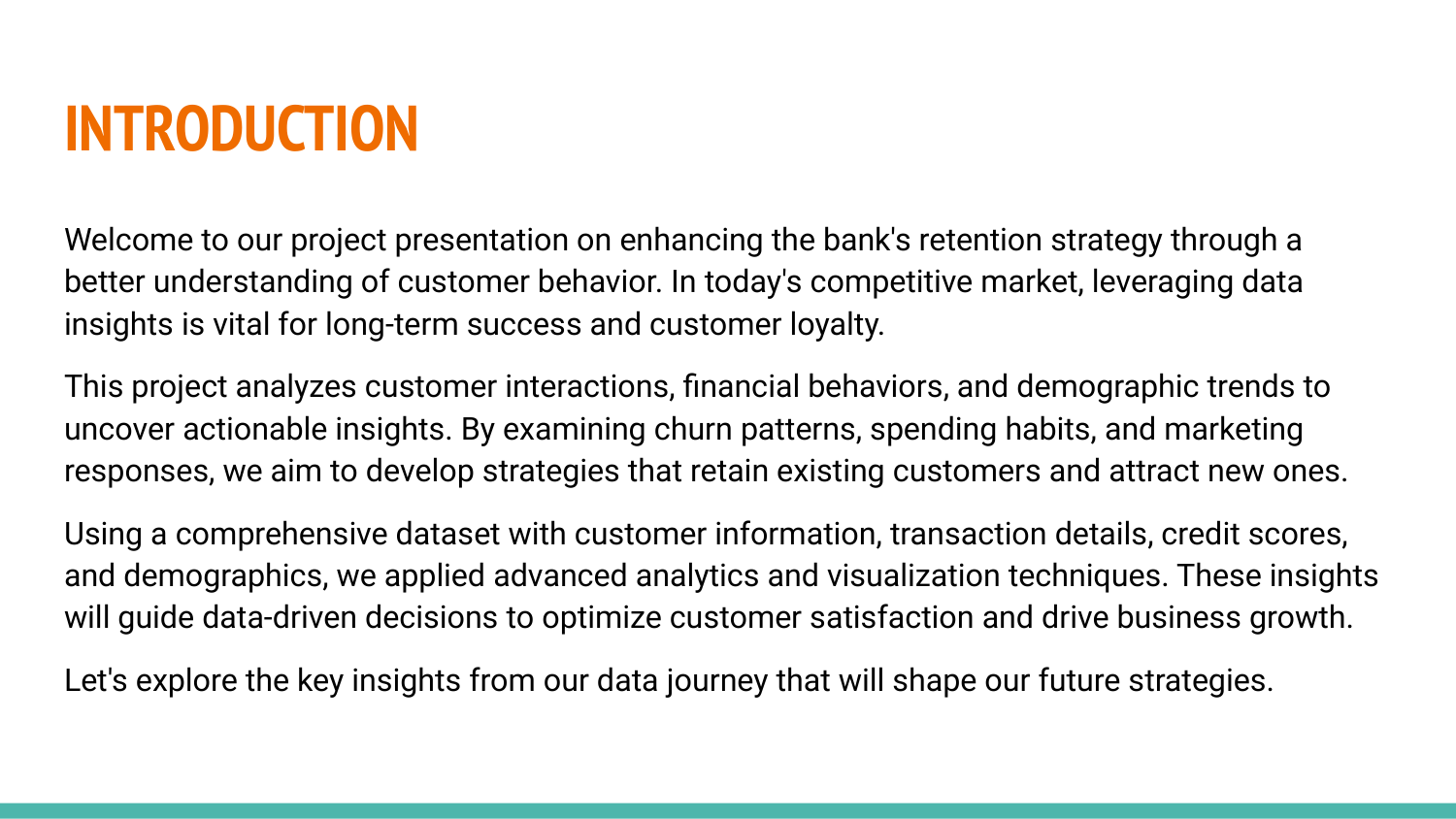

# INTRODUCTION
Welcome to our project presentation on enhancing the bank's retention strategy through a better understanding of customer behavior. In today's competitive market, leveraging data insights is vital for long-term success and customer loyalty.
This project analyzes customer interactions, financial behaviors, and demographic trends to uncover actionable insights. By examining churn patterns, spending habits, and marketing responses, we aim to develop strategies that retain existing customers and attract new ones.
Using a comprehensive dataset with customer information, transaction details, credit scores, and demographics, we applied advanced analytics and visualization techniques. These insights will guide data-driven decisions to optimize customer satisfaction and drive business growth.
Let's explore the key insights from our data journey that will shape our future strategies.